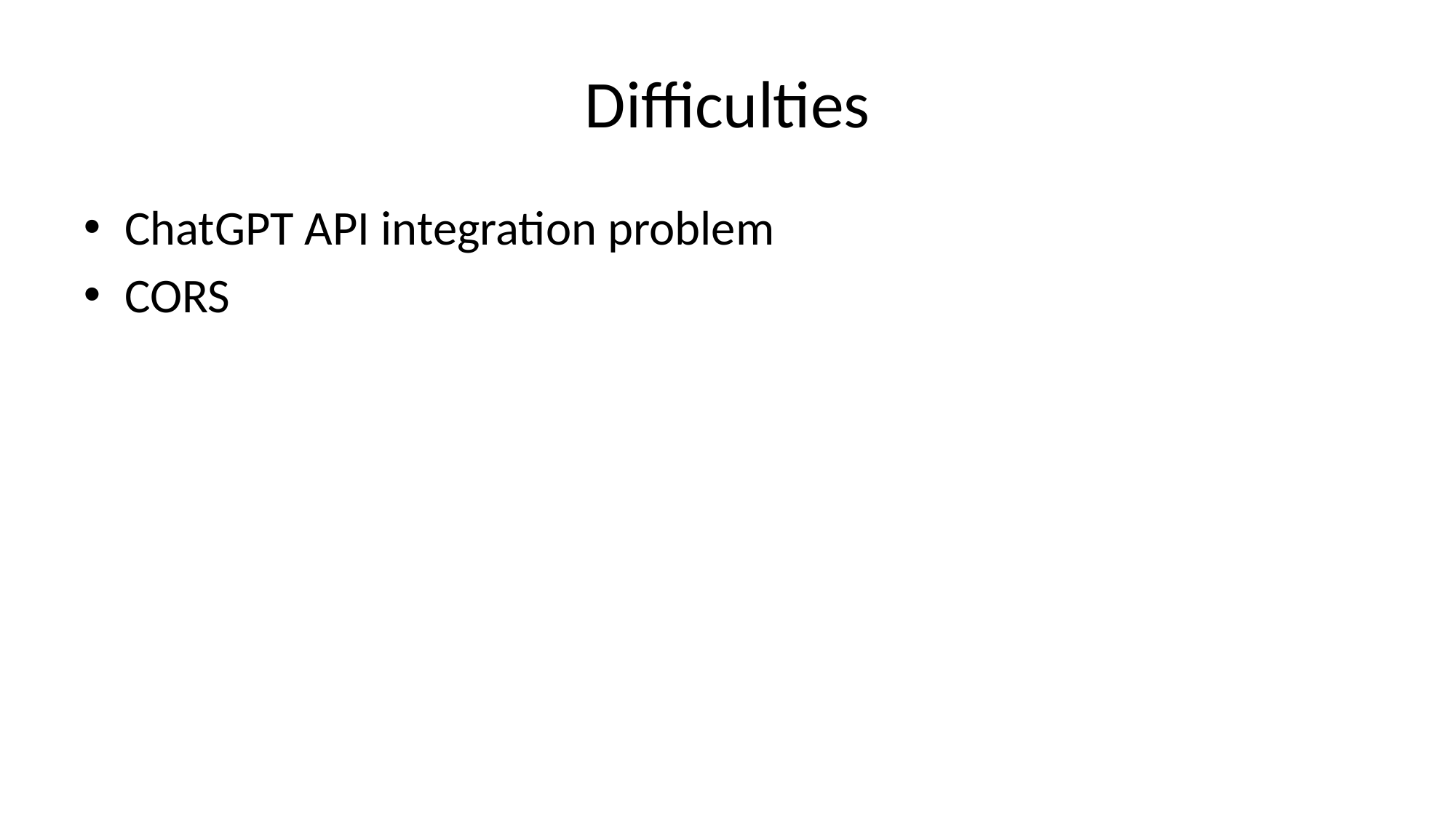

# Difficulties
ChatGPT API integration problem
CORS